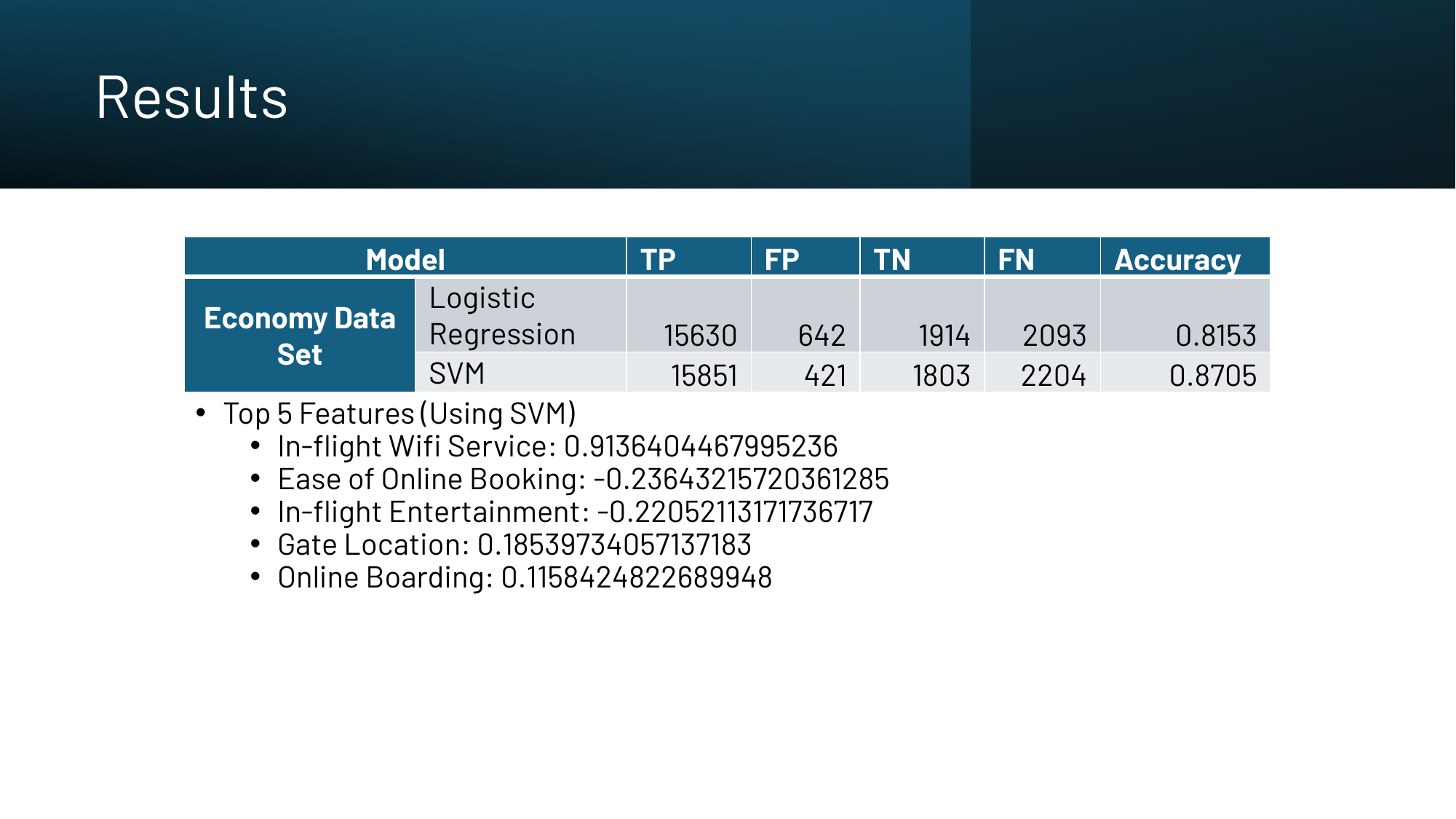

# Results
| Model |  | TP | FP | TN | FN | Accuracy |
| --- | --- | --- | --- | --- | --- | --- |
| Economy Data Set | Logistic Regression | 15630 | 642 | 1914 | 2093 | 0.8153 |
|  | SVM | 15851 | 421 | 1803 | 2204 | 0.8705 |
Top 5 Features (Using SVM)
In-flight Wifi Service: 0.9136404467995236
Ease of Online Booking: -0.23643215720361285
In-flight Entertainment: -0.22052113171736717
Gate Location: 0.18539734057137183
Online Boarding: 0.1158424822689948